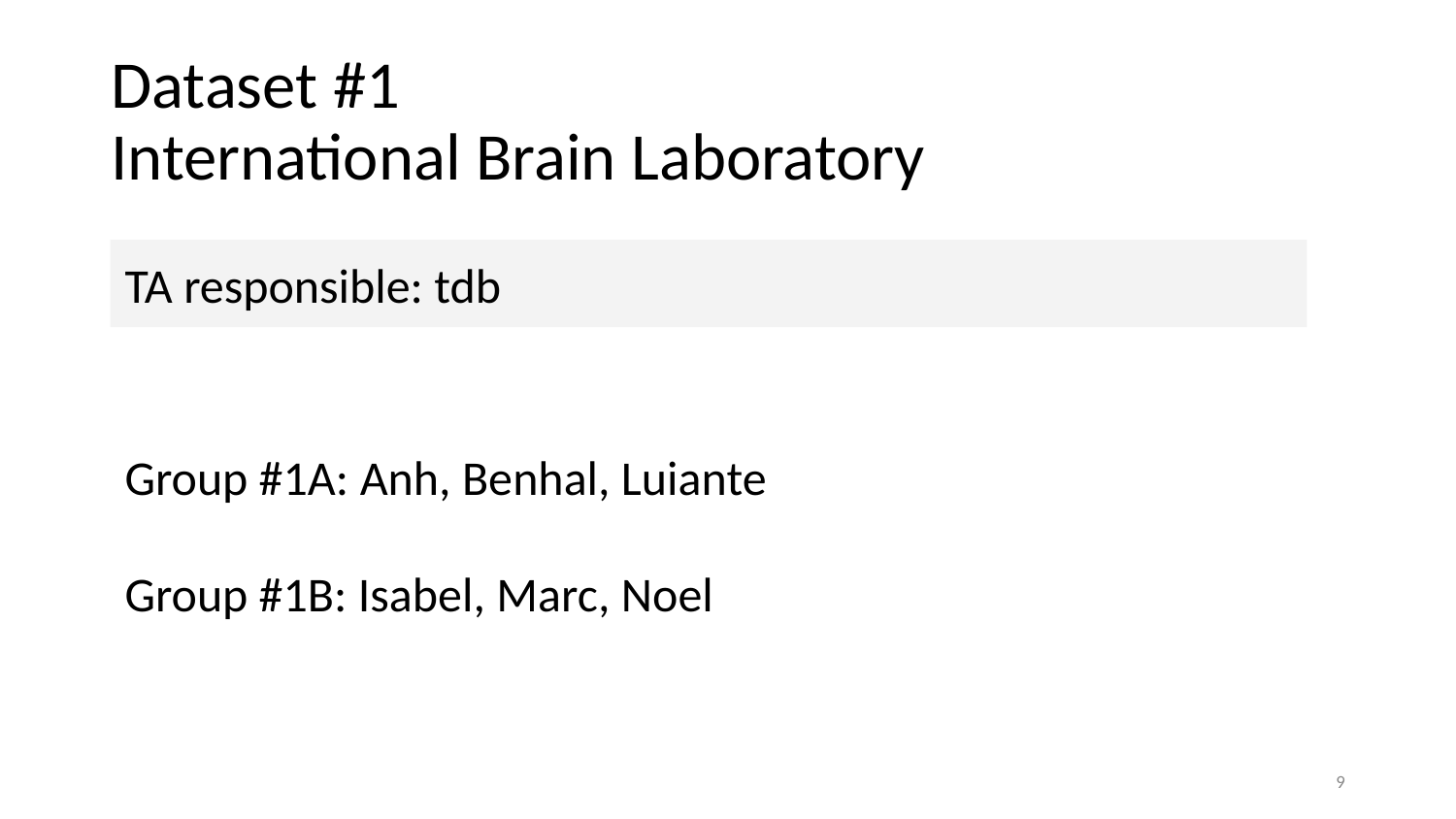

# Dataset #1
International Brain Laboratory
TA responsible: tdb
Group #1A: Anh, Benhal, Luiante

Group #1B: Isabel, Marc, Noel
9